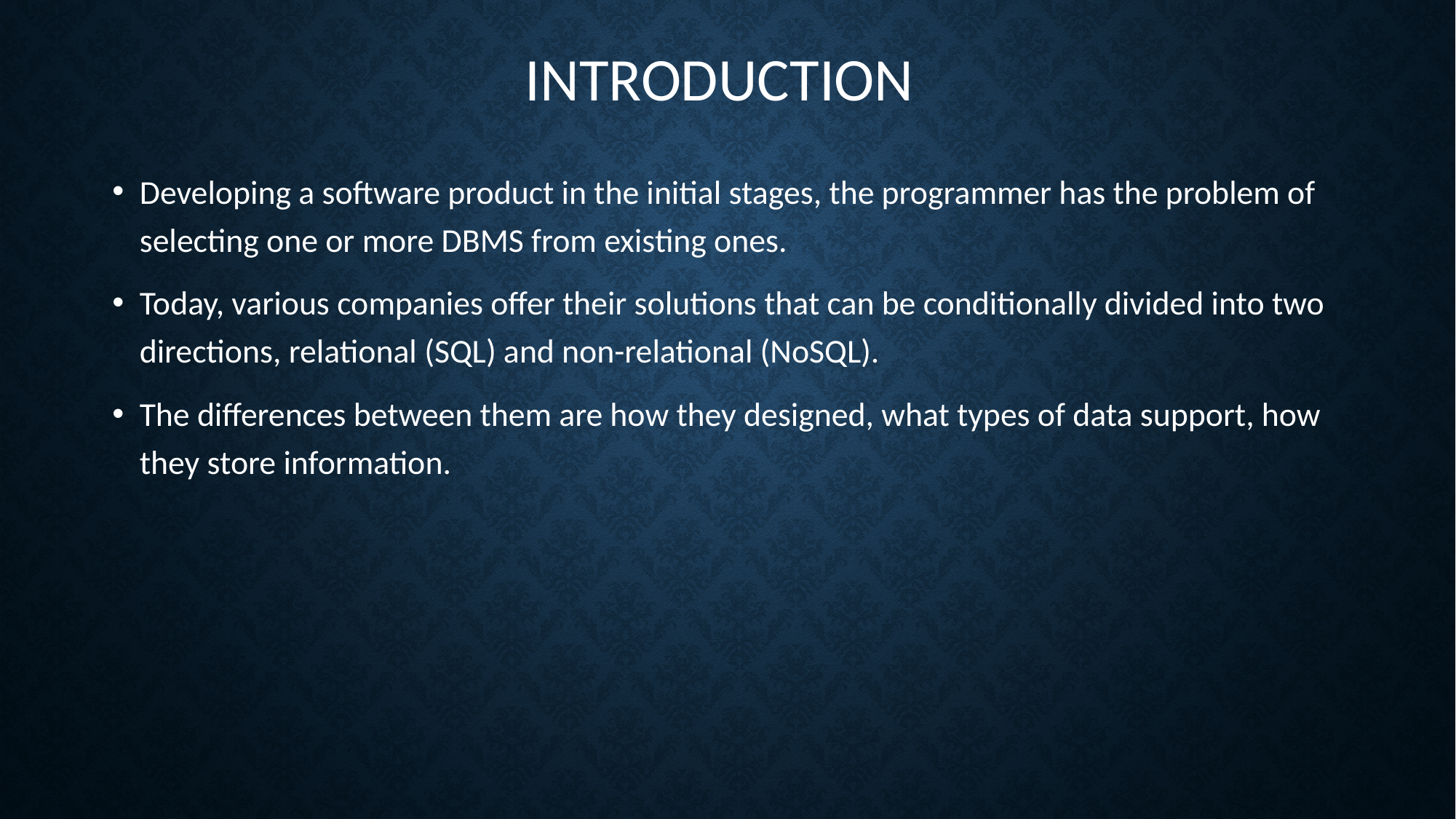

# INTRODUCTION
Developing a software product in the initial stages, the programmer has the problem of selecting one or more DBMS from existing ones.
Today, various companies offer their solutions that can be conditionally divided into two directions, relational (SQL) and non-relational (NoSQL).
The differences between them are how they designed, what types of data support, how they store information.